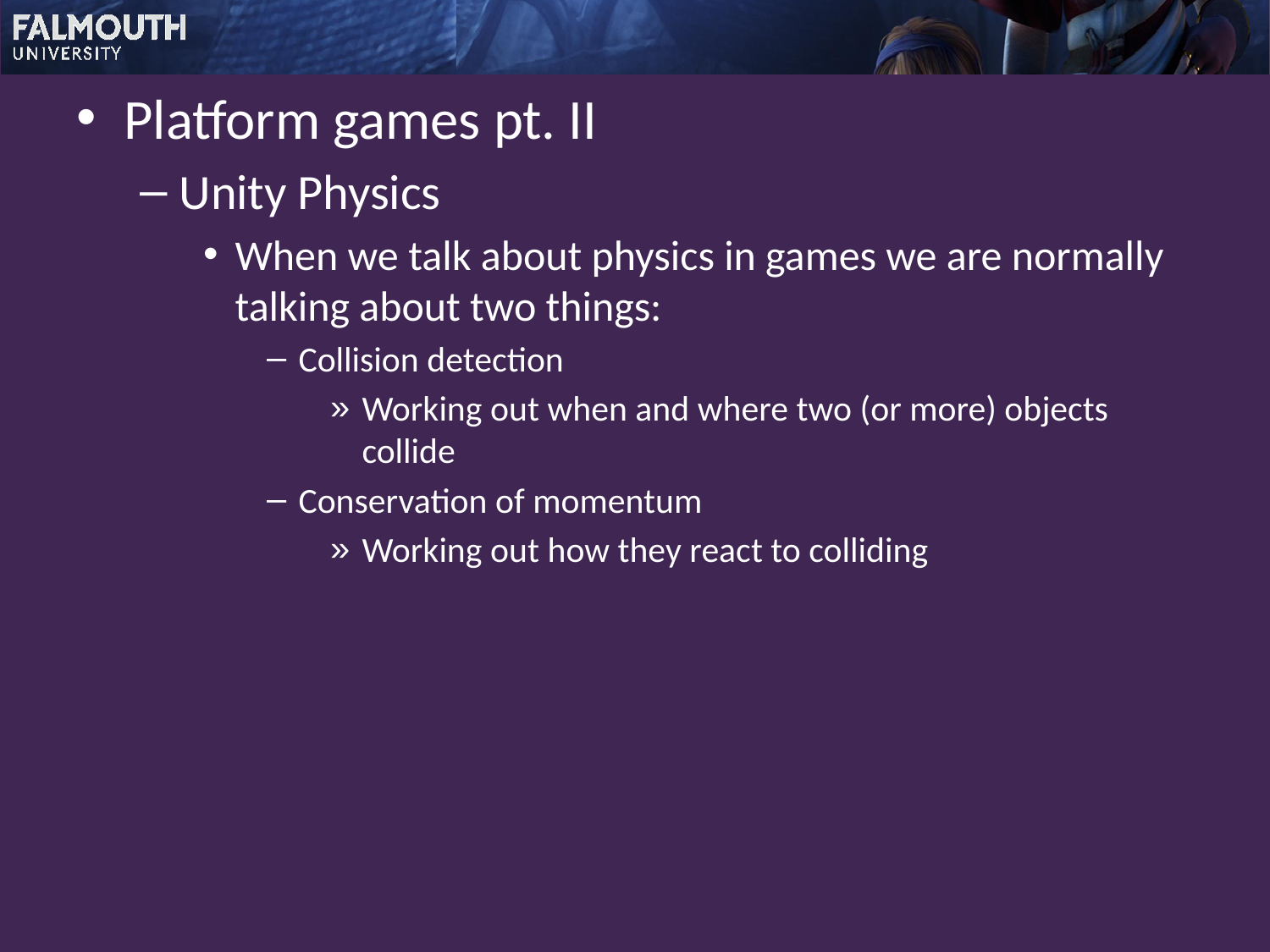

Platform games pt. II
Unity Physics
When we talk about physics in games we are normally talking about two things:
Collision detection
Working out when and where two (or more) objects collide
Conservation of momentum
Working out how they react to colliding